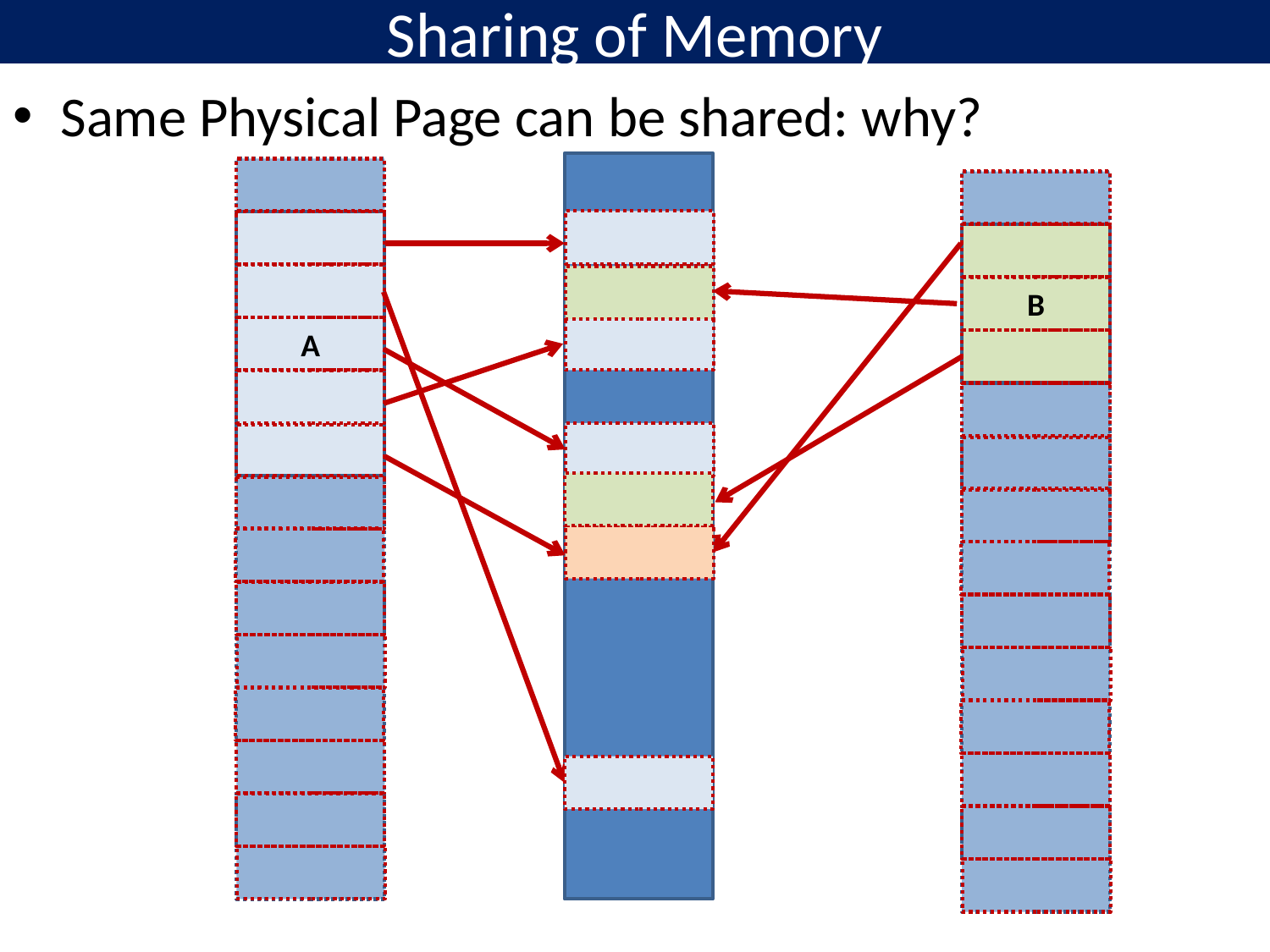

# Sharing of Memory
Same Physical Page can be shared: why?

A

B